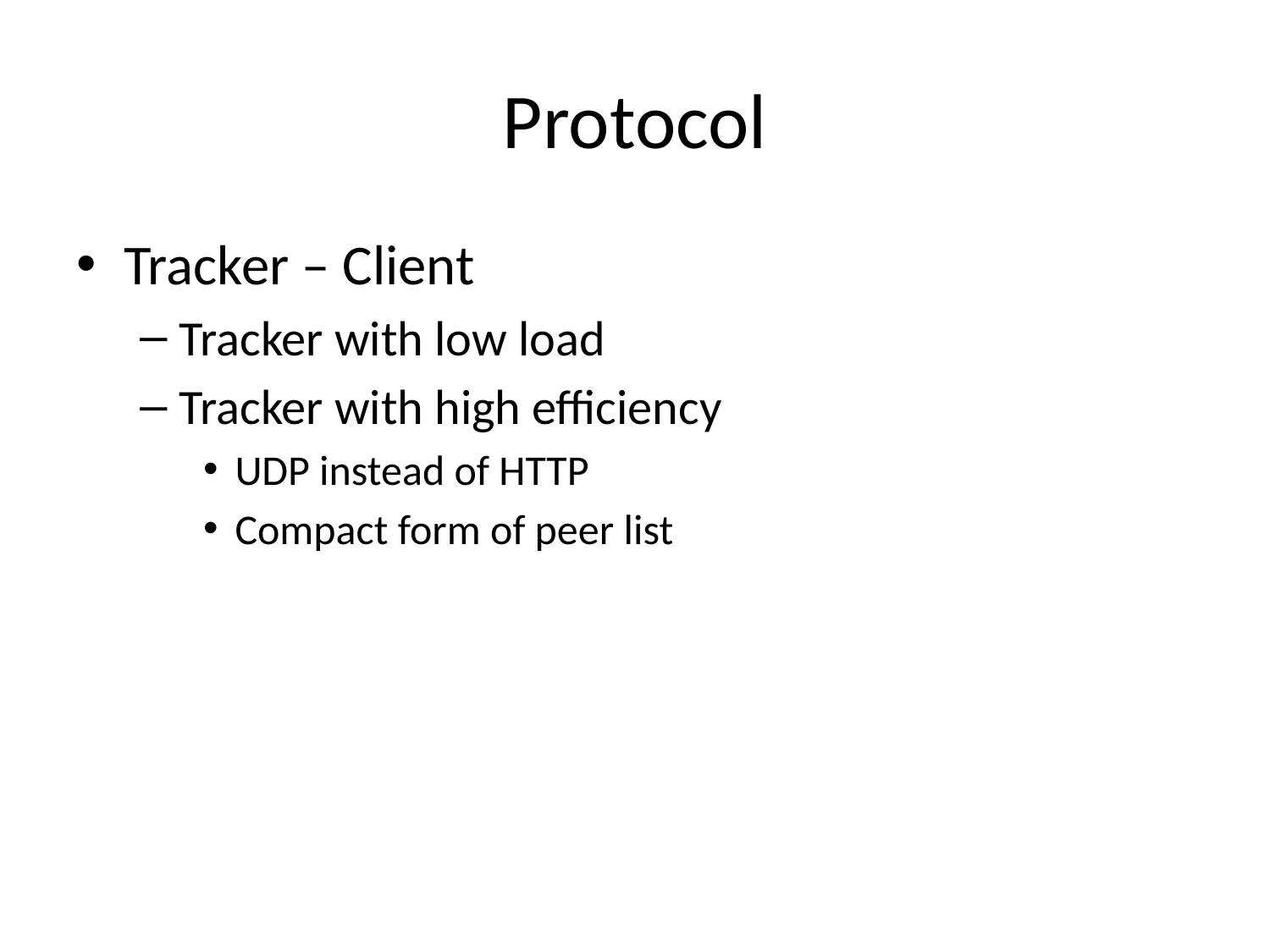

# Protocol
Tracker – Client
Tracker with low load
Tracker with high efficiency
UDP instead of HTTP
Compact form of peer list